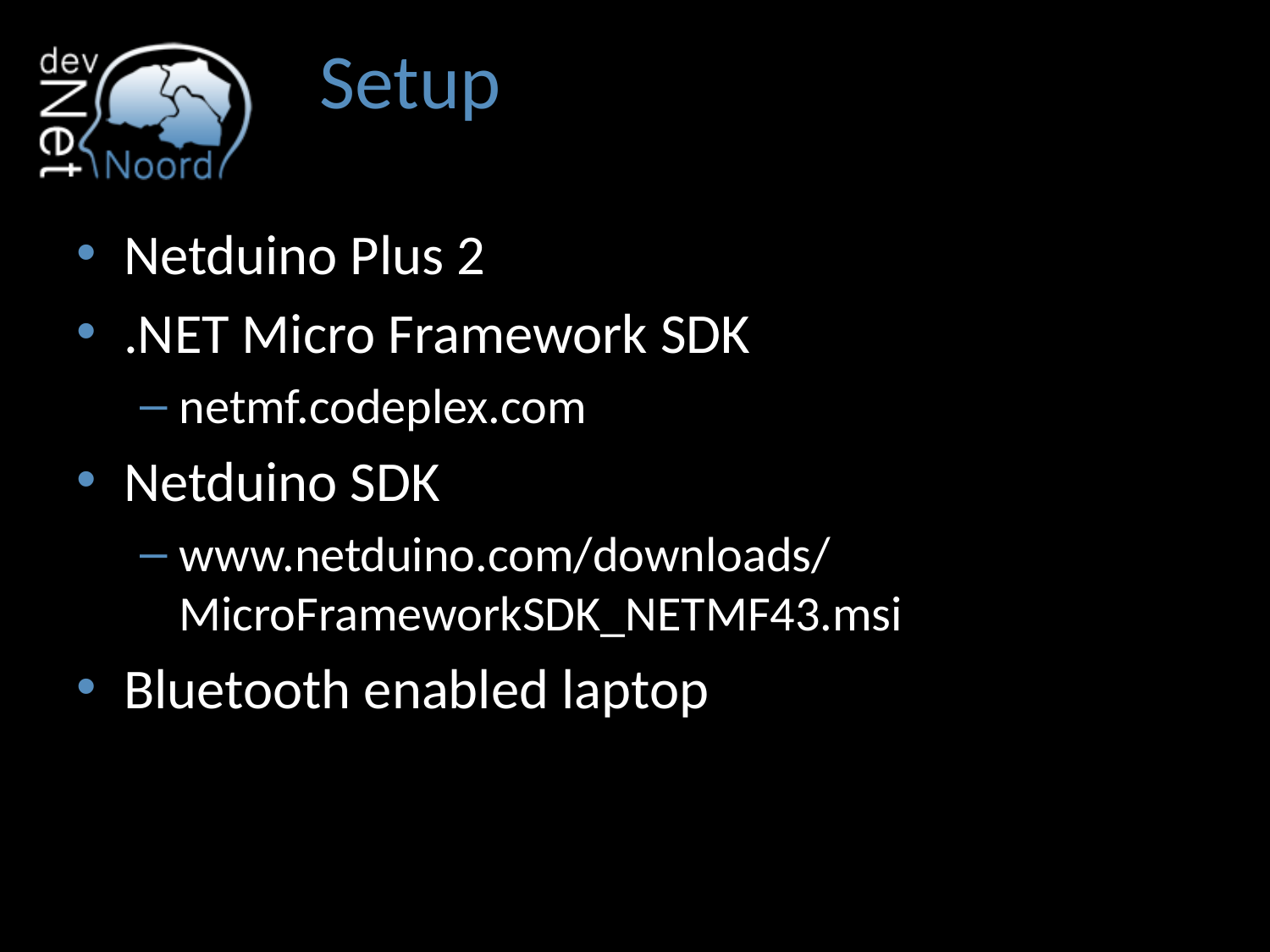

# Setup
Netduino Plus 2
.NET Micro Framework SDK
netmf.codeplex.com
Netduino SDK
www.netduino.com/downloads/MicroFrameworkSDK_NETMF43.msi
Bluetooth enabled laptop